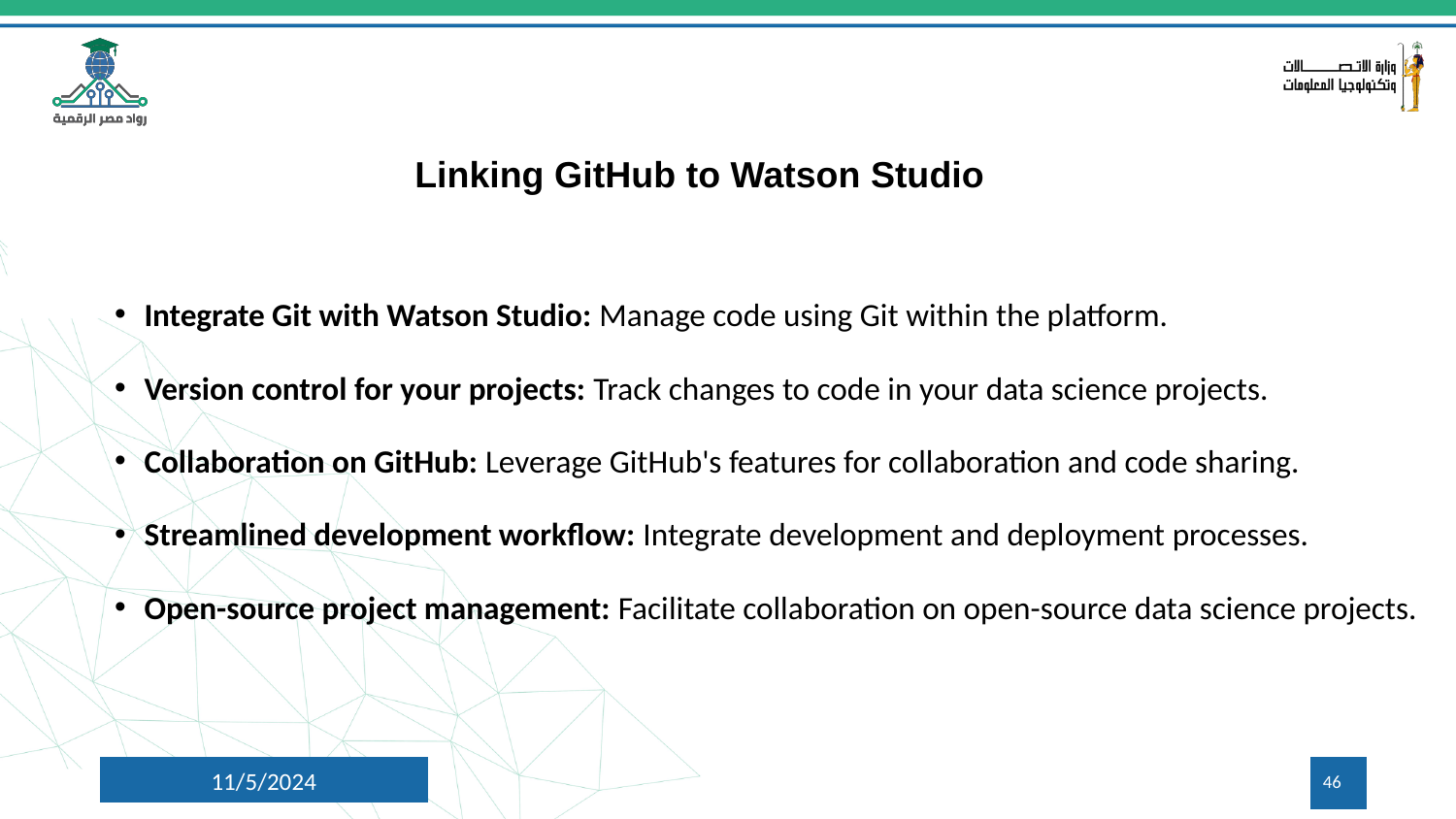

Linking GitHub to Watson Studio
Integrate Git with Watson Studio: Manage code using Git within the platform.
Version control for your projects: Track changes to code in your data science projects.
Collaboration on GitHub: Leverage GitHub's features for collaboration and code sharing.
Streamlined development workflow: Integrate development and deployment processes.
Open-source project management: Facilitate collaboration on open-source data science projects.
11/5/2024

46